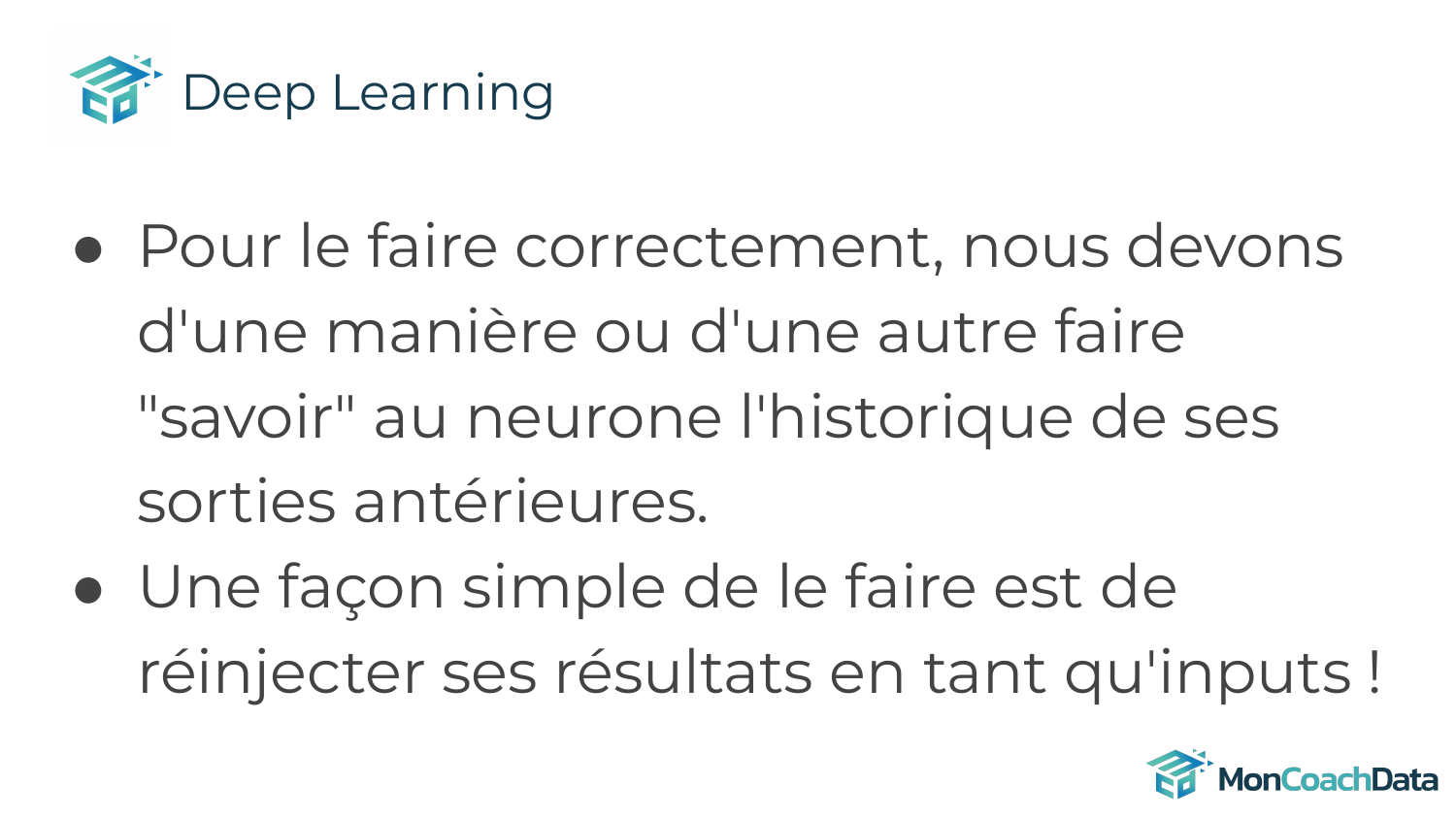

# Deep Learning
Pour le faire correctement, nous devons d'une manière ou d'une autre faire "savoir" au neurone l'historique de ses sorties antérieures.
Une façon simple de le faire est de réinjecter ses résultats en tant qu'inputs !